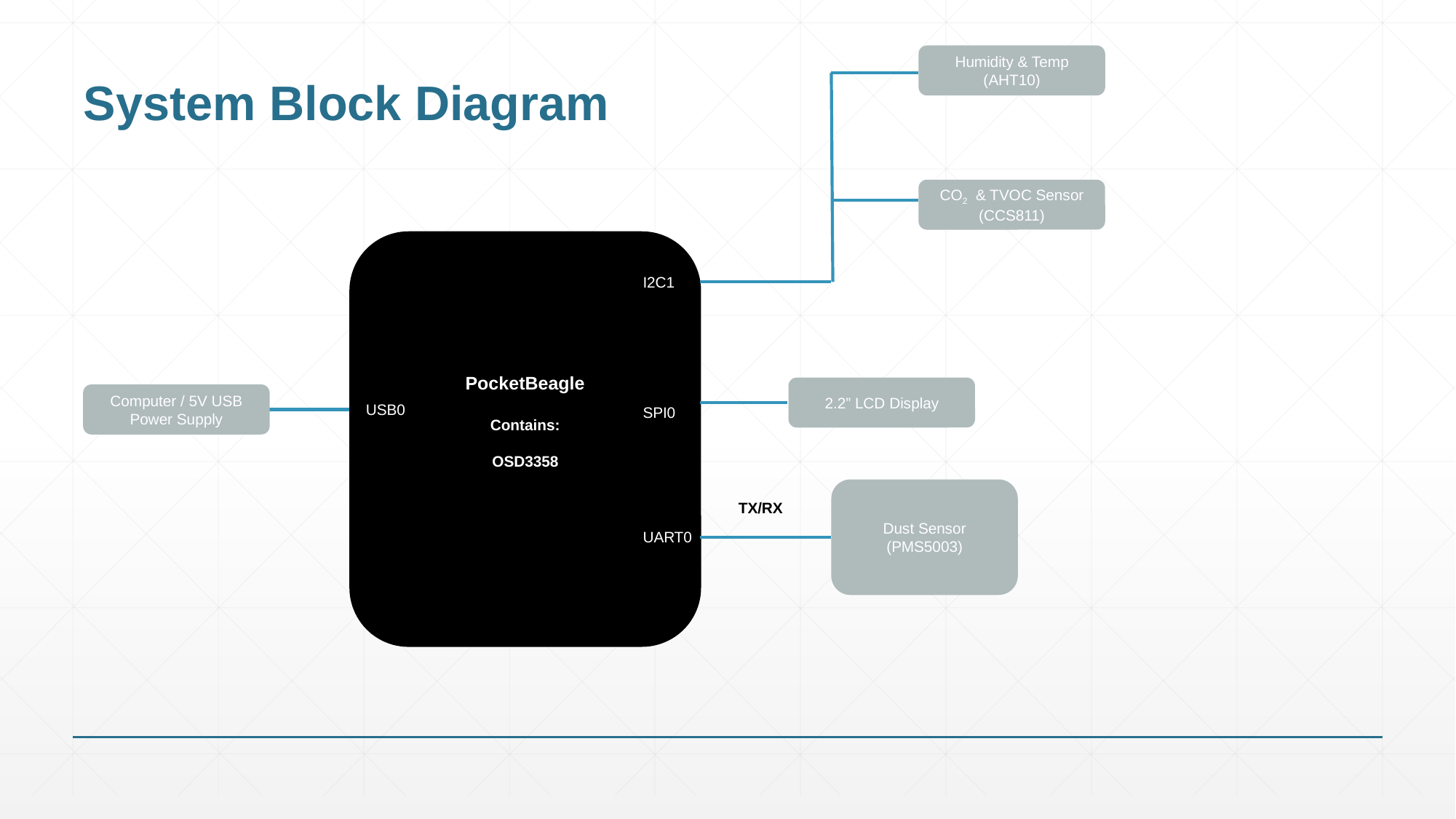

# System Block Diagram
Humidity & Temp (AHT10)
CO2  & TVOC Sensor (CCS811)
PocketBeagle

Contains:

OSD3358

I2C1
2.2” LCD Display
Computer / 5V USB Power Supply
USB0
SPI0
Dust Sensor (PMS5003)
TX/RX
UART0